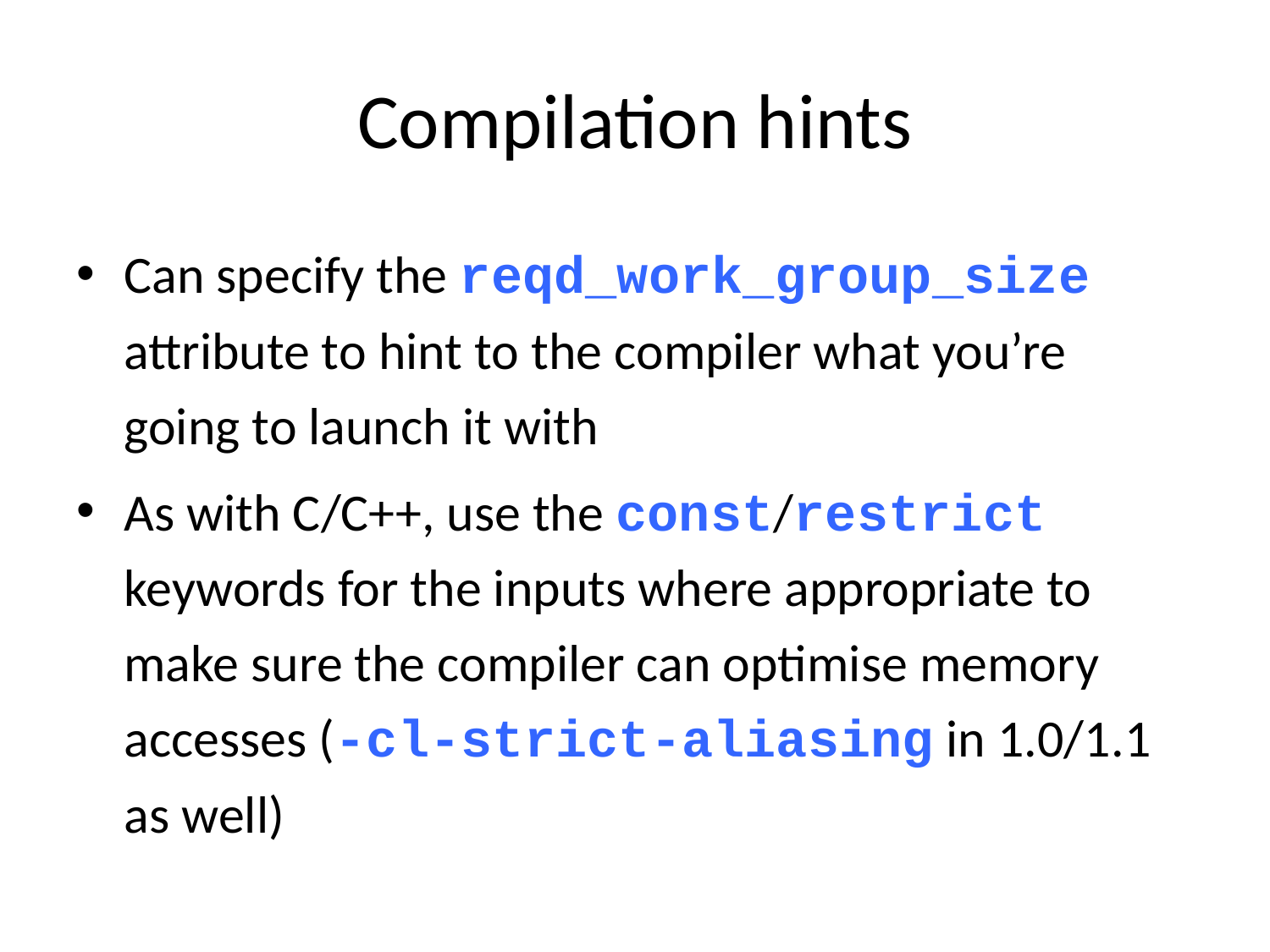

# Compilation hints
Can specify the reqd_work_group_size attribute to hint to the compiler what you’re going to launch it with
As with C/C++, use the const/restrict keywords for the inputs where appropriate to make sure the compiler can optimise memory accesses (-cl-strict-aliasing in 1.0/1.1 as well)